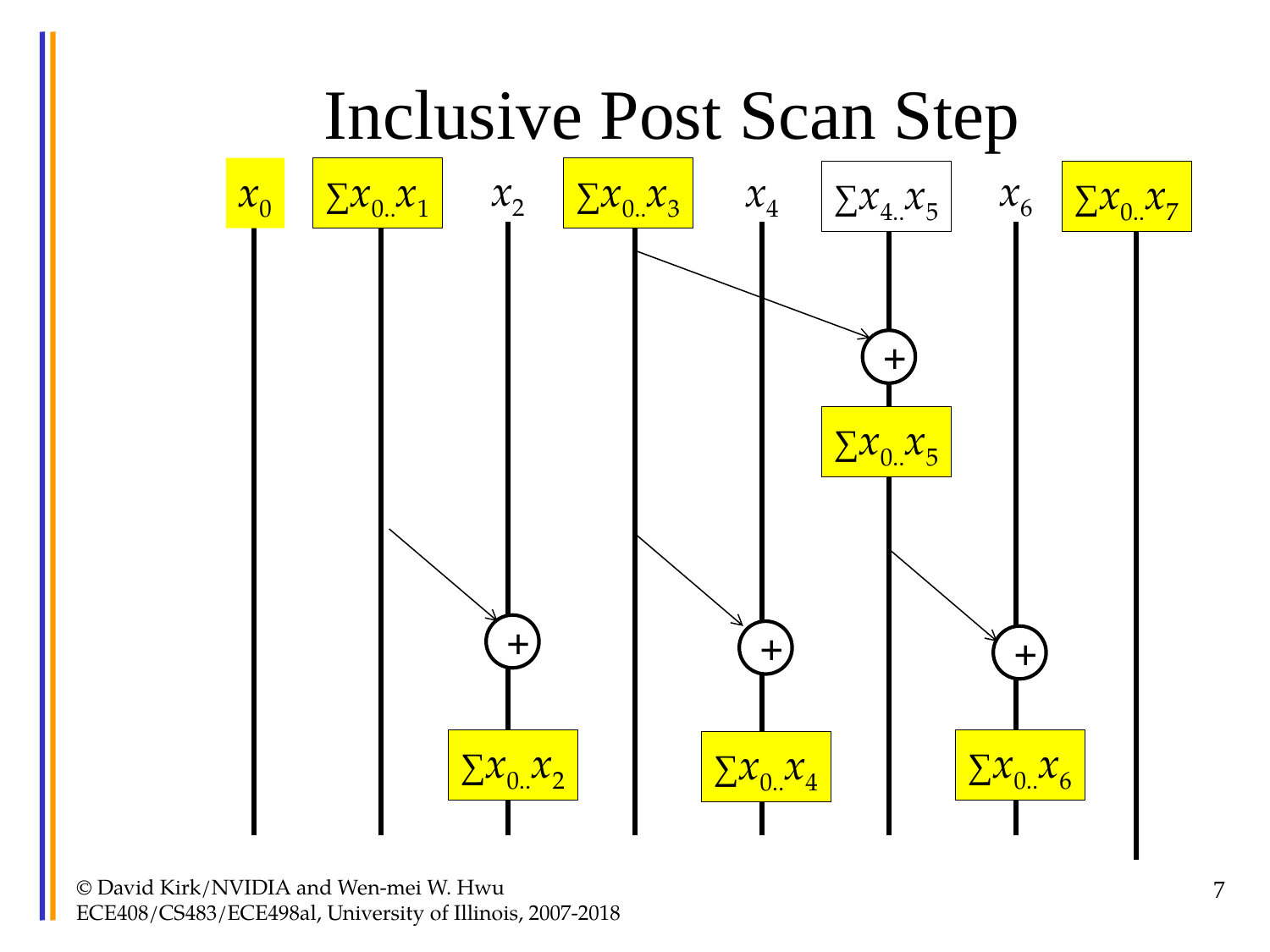

# Inclusive Post Scan Step
x2
x6
x0
∑x0..x1
∑x0..x3
x4
∑x4..x5
∑x0..x7
+
∑x0..x5
+
+
+
∑x0..x2
∑x0..x6
∑x0..x4
© David Kirk/NVIDIA and Wen-mei W. Hwu  ECE408/CS483/ECE498al, University of Illinois, 2007-2018
7